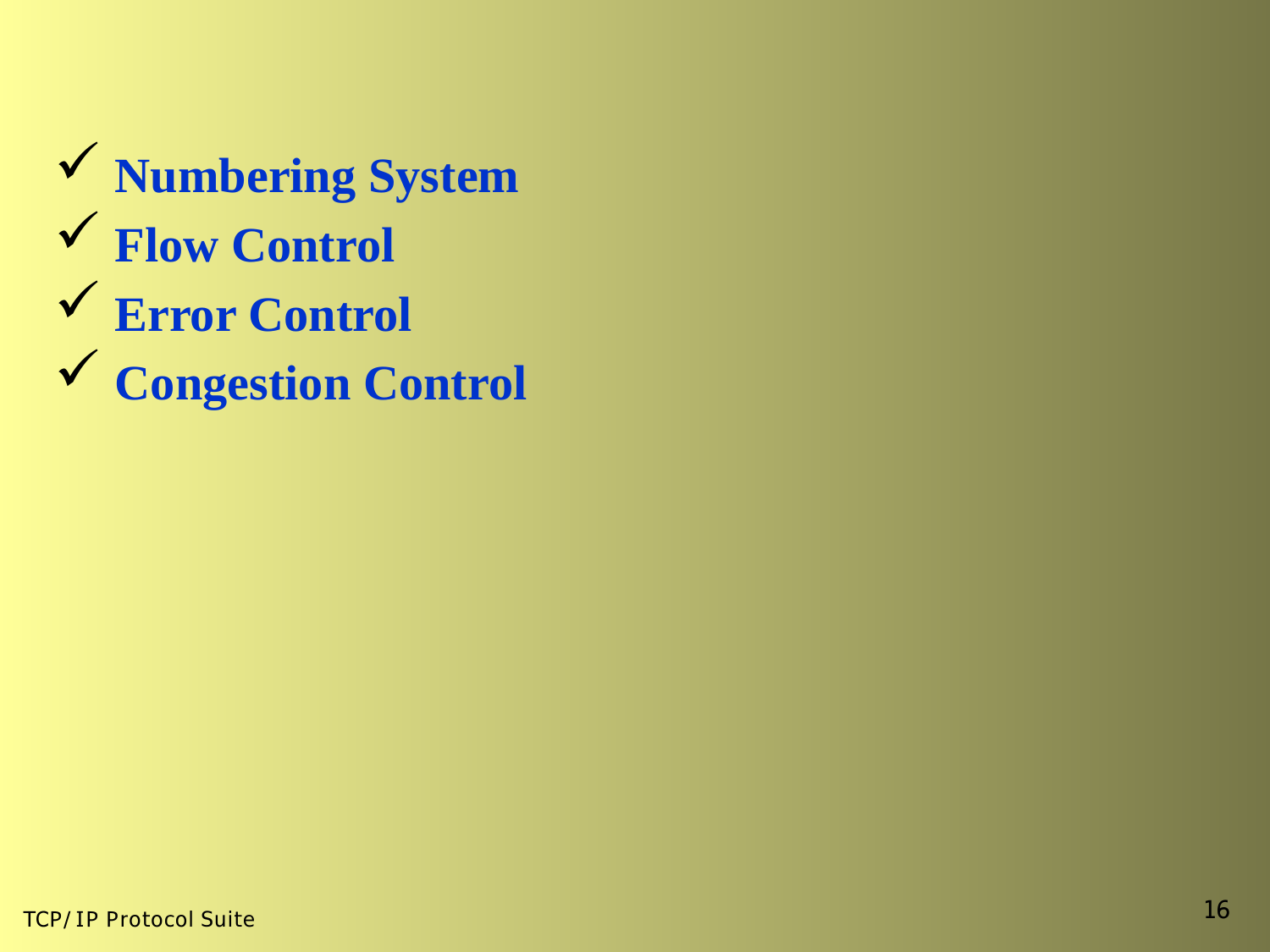

Numbering System
 Flow Control
 Error Control
 Congestion Control
16
TCP/IP Protocol Suite